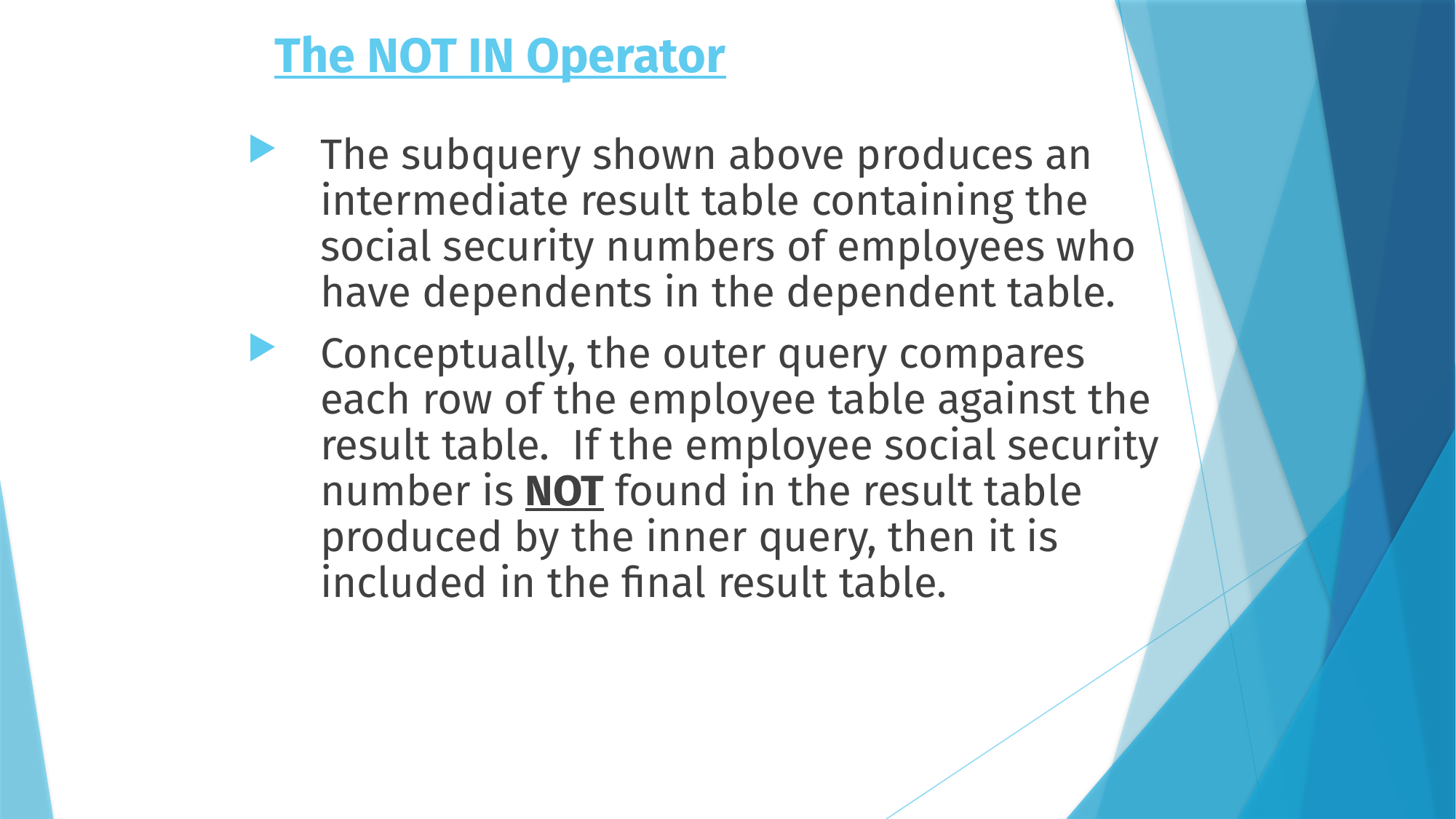

# The NOT IN Operator
The subquery shown above produces an intermediate result table containing the social security numbers of employees who have dependents in the dependent table.
Conceptually, the outer query compares each row of the employee table against the result table.  If the employee social security number is NOT found in the result table produced by the inner query, then it is included in the final result table.